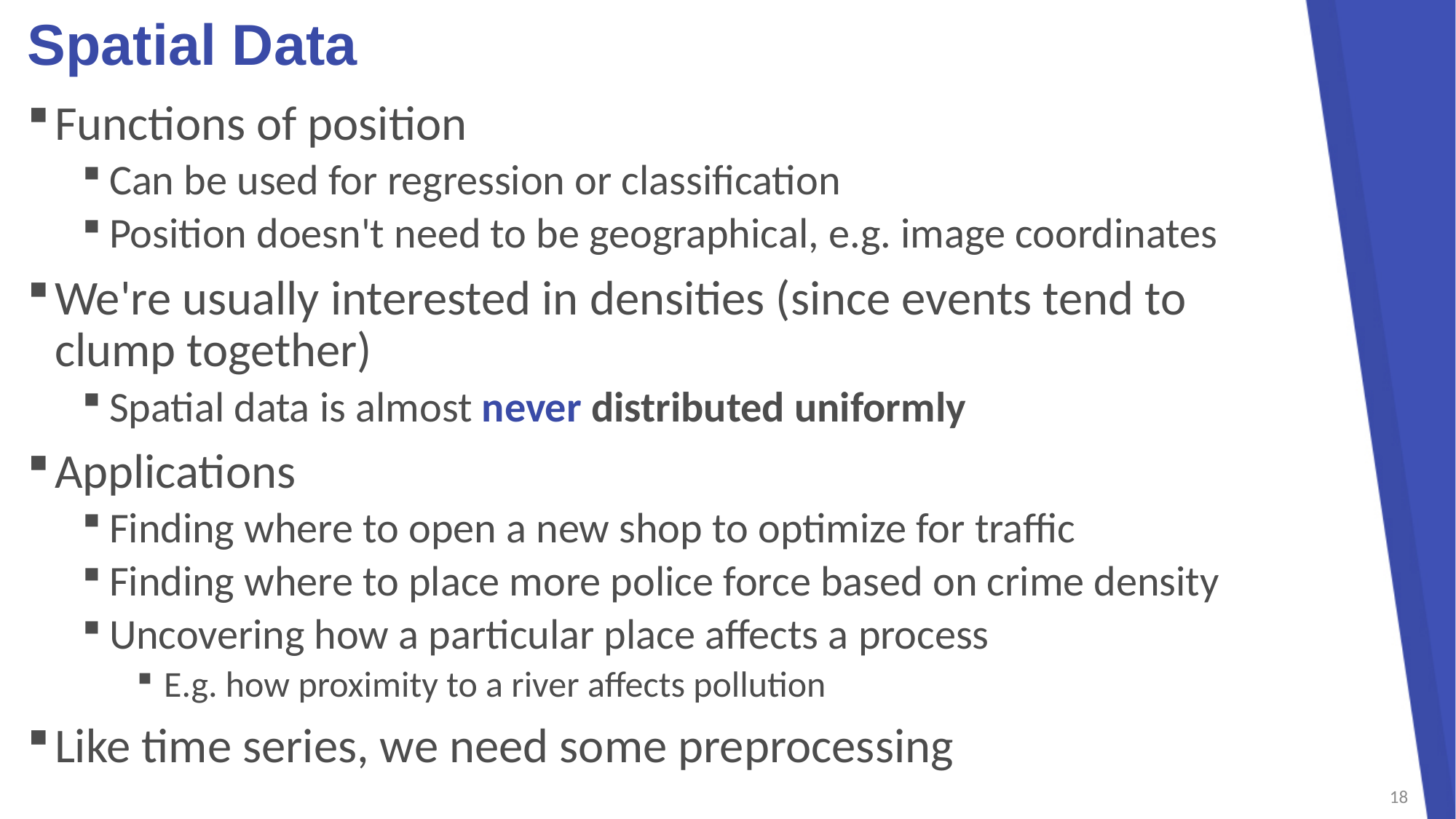

# Spatial Data
Functions of position
Can be used for regression or classification
Position doesn't need to be geographical, e.g. image coordinates
We're usually interested in densities (since events tend to
clump together)
Spatial data is almost never distributed uniformly
Applications
Finding where to open a new shop to optimize for traffic
Finding where to place more police force based on crime density
Uncovering how a particular place affects a process
E.g. how proximity to a river affects pollution
Like time series, we need some preprocessing
18